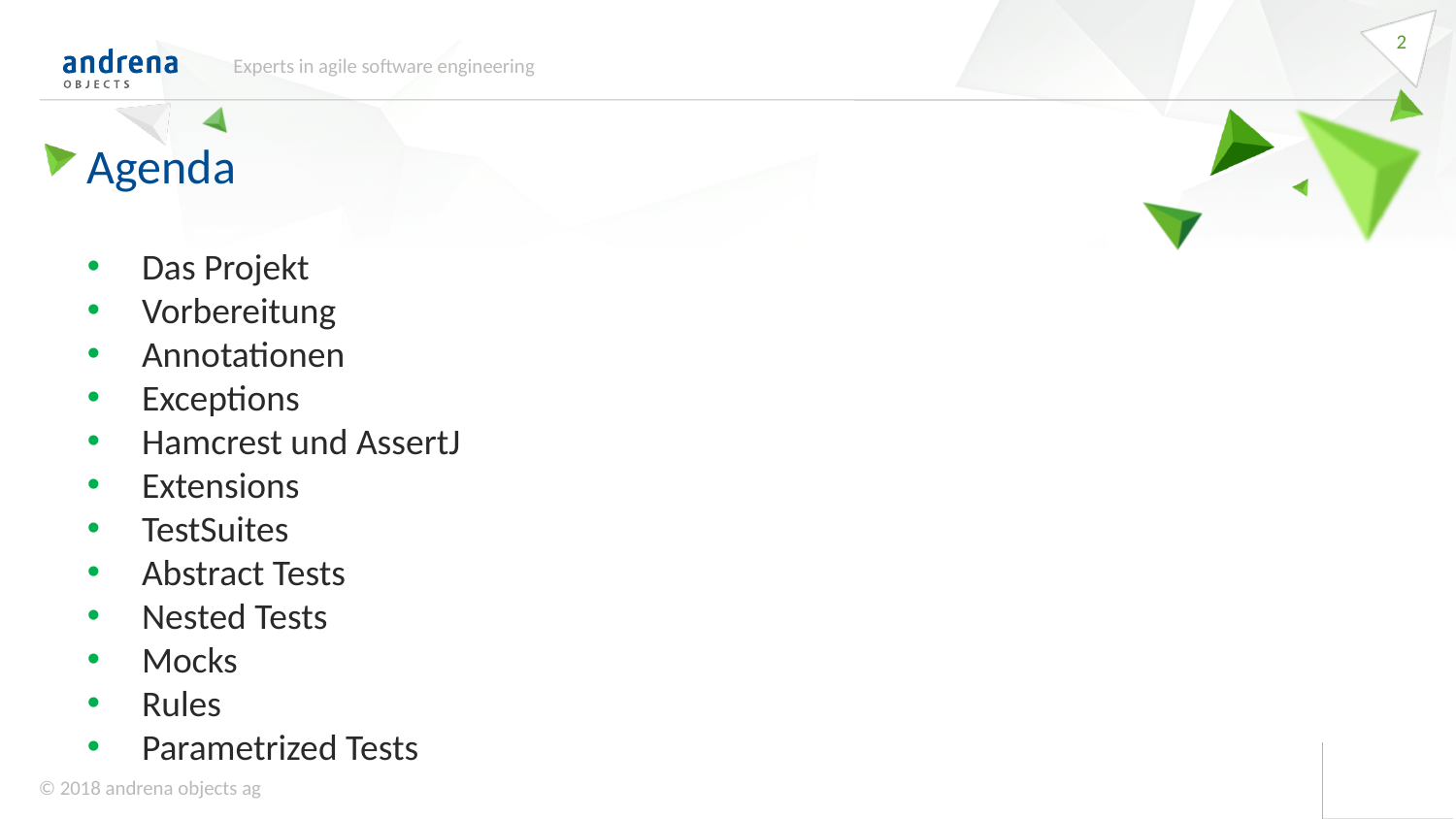

2
Experts in agile software engineering
Agenda
Das Projekt
Vorbereitung
Annotationen
Exceptions
Hamcrest und AssertJ
Extensions
TestSuites
Abstract Tests
Nested Tests
Mocks
Rules
Parametrized Tests